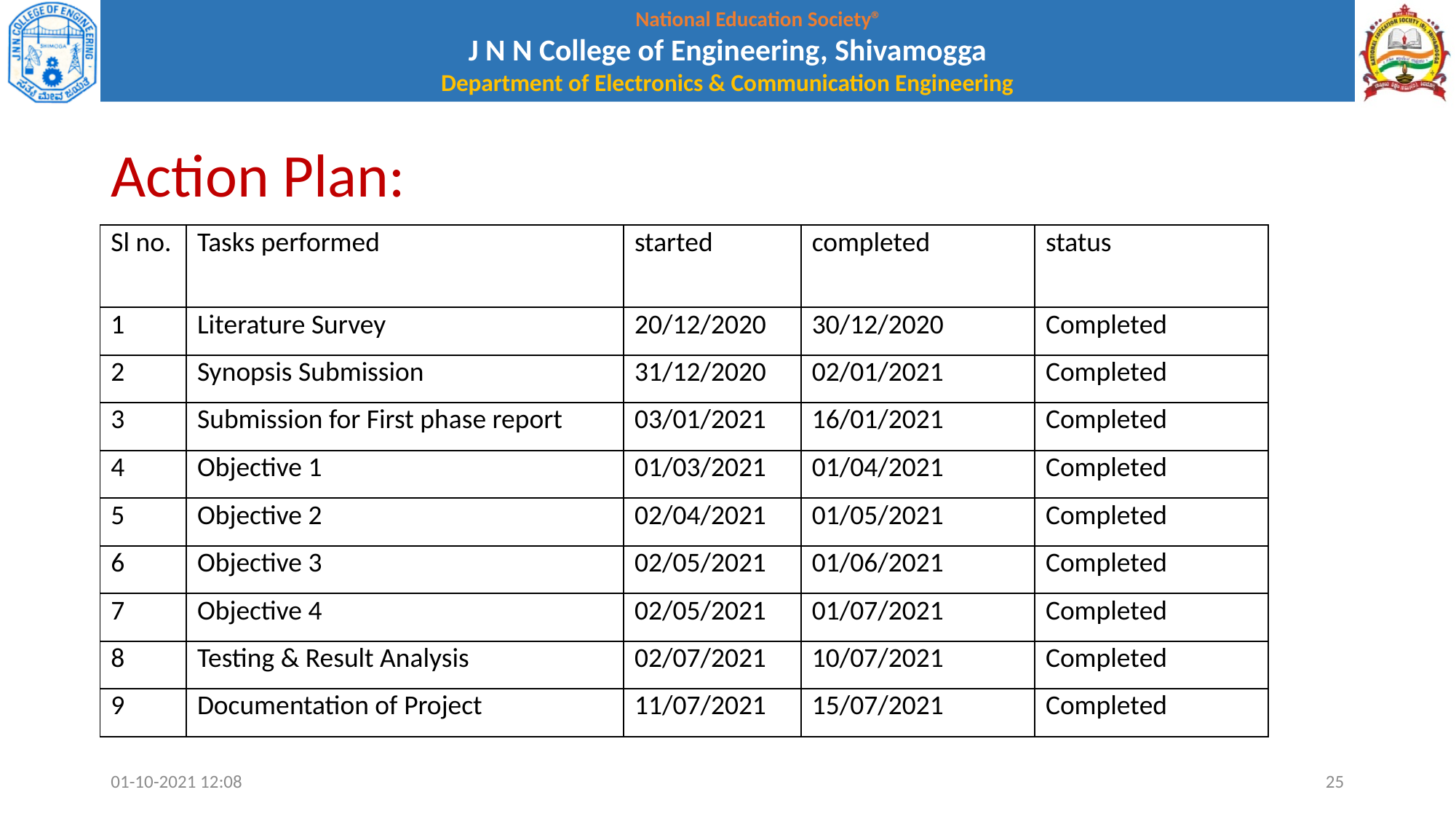

# Action Plan:

| Sl no. | Tasks performed | started | completed | status |
| --- | --- | --- | --- | --- |
| 1 | Literature Survey | 20/12/2020 | 30/12/2020 | Completed |
| 2 | Synopsis Submission | 31/12/2020 | 02/01/2021 | Completed |
| 3 | Submission for First phase report | 03/01/2021 | 16/01/2021 | Completed |
| 4 | Objective 1 | 01/03/2021 | 01/04/2021 | Completed |
| 5 | Objective 2 | 02/04/2021 | 01/05/2021 | Completed |
| 6 | Objective 3 | 02/05/2021 | 01/06/2021 | Completed |
| 7 | Objective 4 | 02/05/2021 | 01/07/2021 | Completed |
| 8 | Testing & Result Analysis | 02/07/2021 | 10/07/2021 | Completed |
| 9 | Documentation of Project | 11/07/2021 | 15/07/2021 | Completed |
01-10-2021 12:08
25